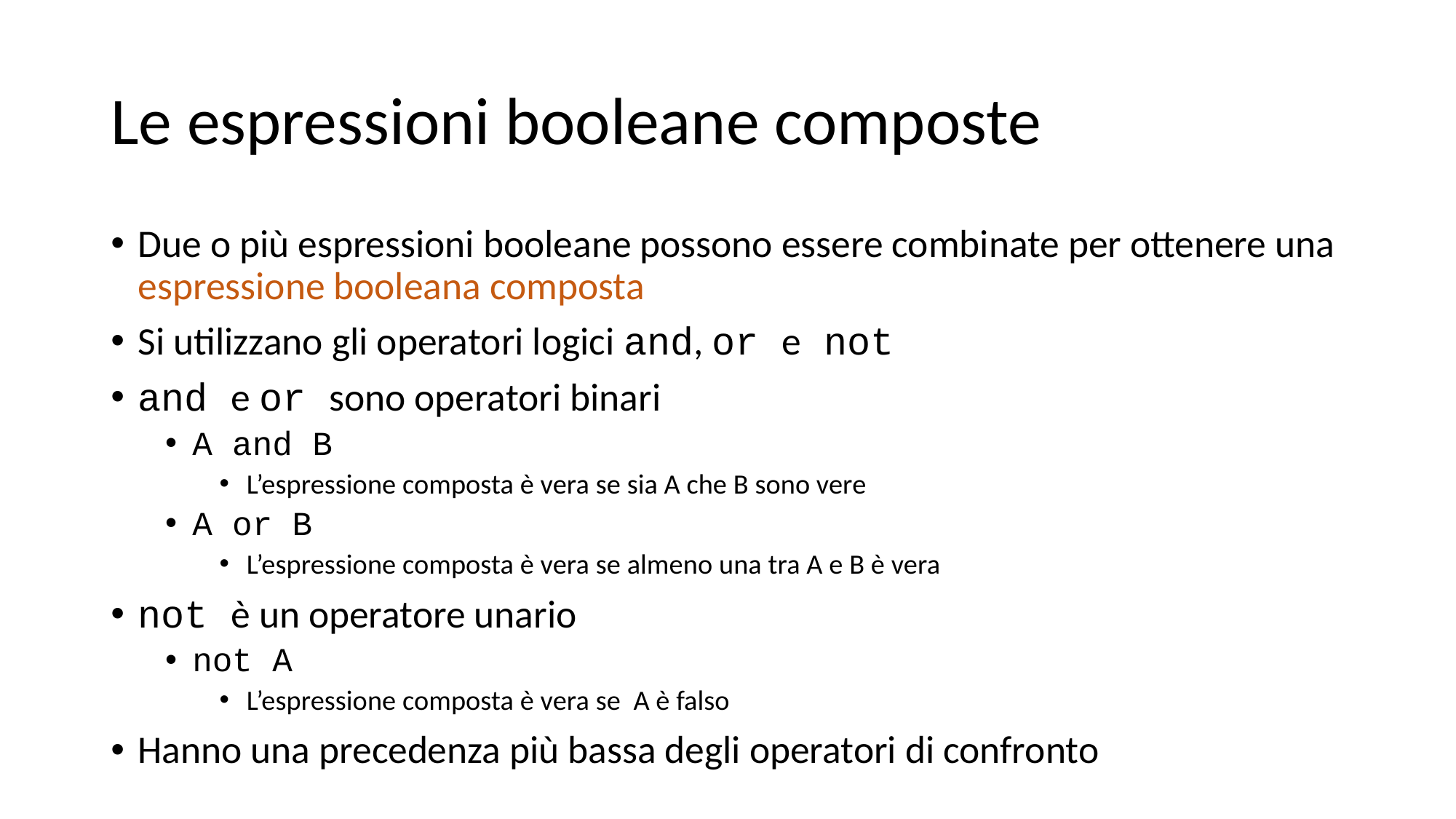

# Le espressioni booleane composte
Due o più espressioni booleane possono essere combinate per ottenere una espressione booleana composta
Si utilizzano gli operatori logici and, or e not
and e or sono operatori binari
A and B
L’espressione composta è vera se sia A che B sono vere
A or B
L’espressione composta è vera se almeno una tra A e B è vera
not è un operatore unario
not A
L’espressione composta è vera se  A è falso
Hanno una precedenza più bassa degli operatori di confronto